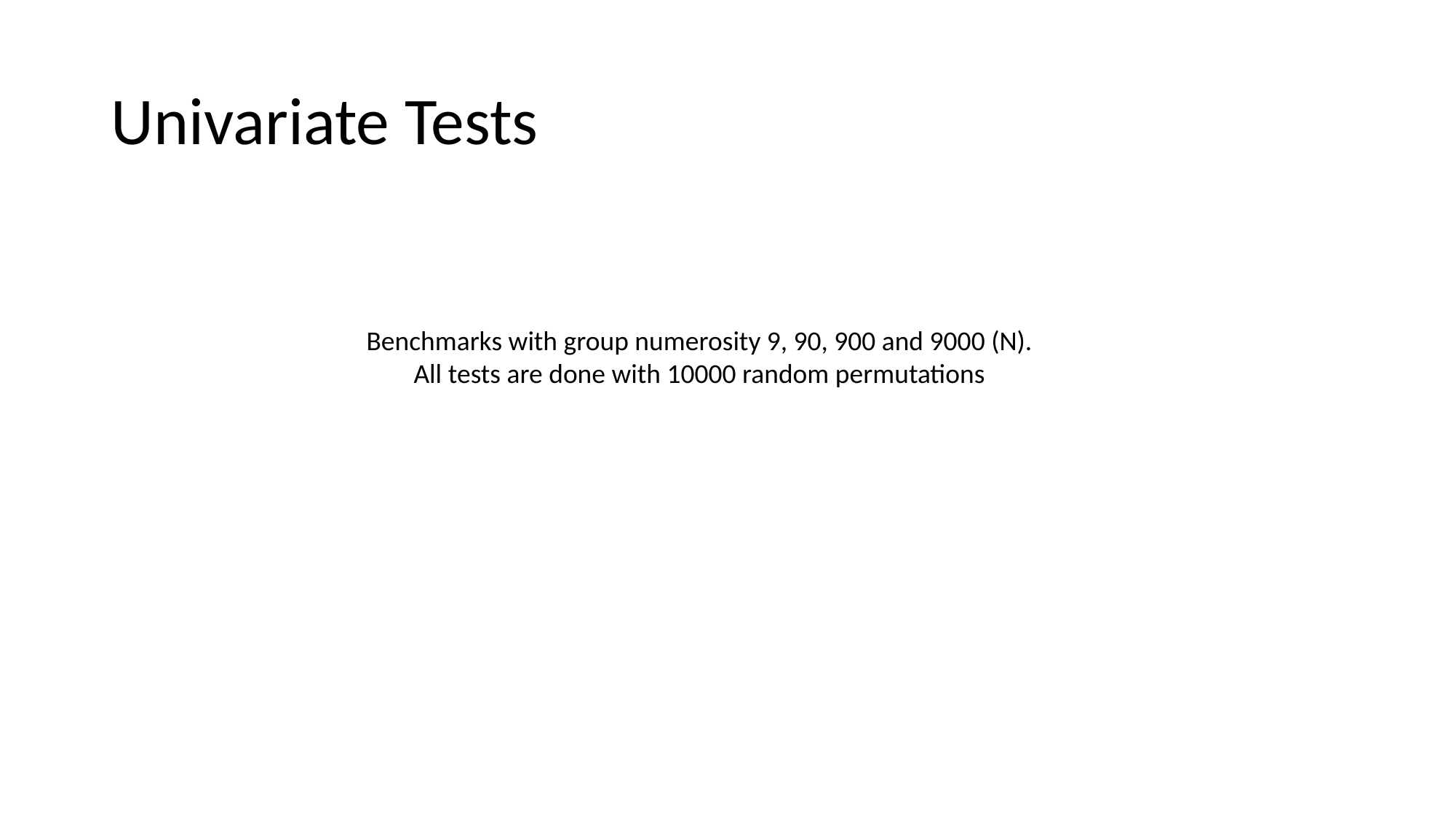

# Univariate Tests
Benchmarks with group numerosity 9, 90, 900 and 9000 (N).
All tests are done with 10000 random permutations